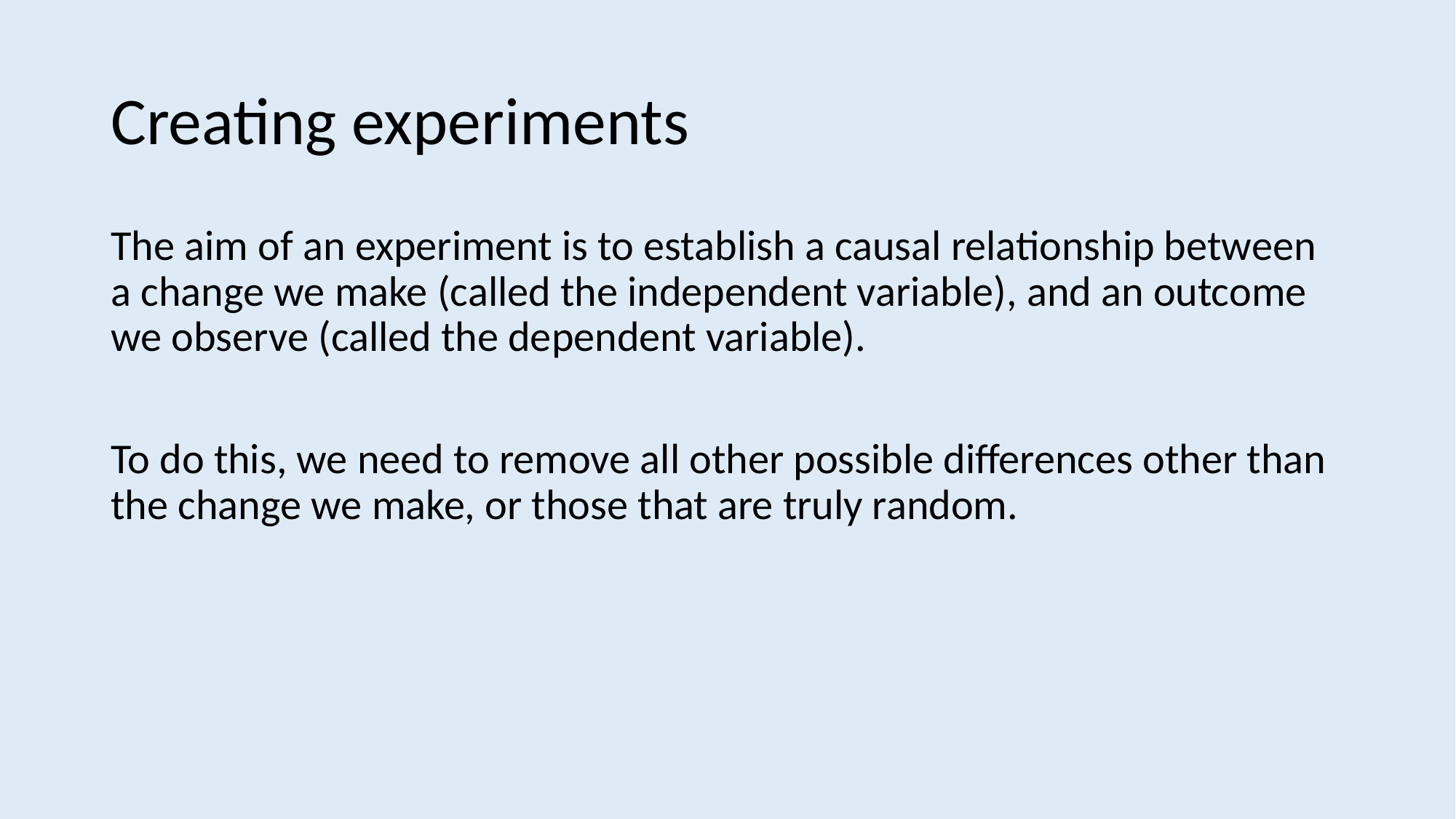

# Creating experiments
The aim of an experiment is to establish a causal relationship between a change we make (called the independent variable), and an outcome we observe (called the dependent variable).

To do this, we need to remove all other possible differences other than the change we make, or those that are truly random.